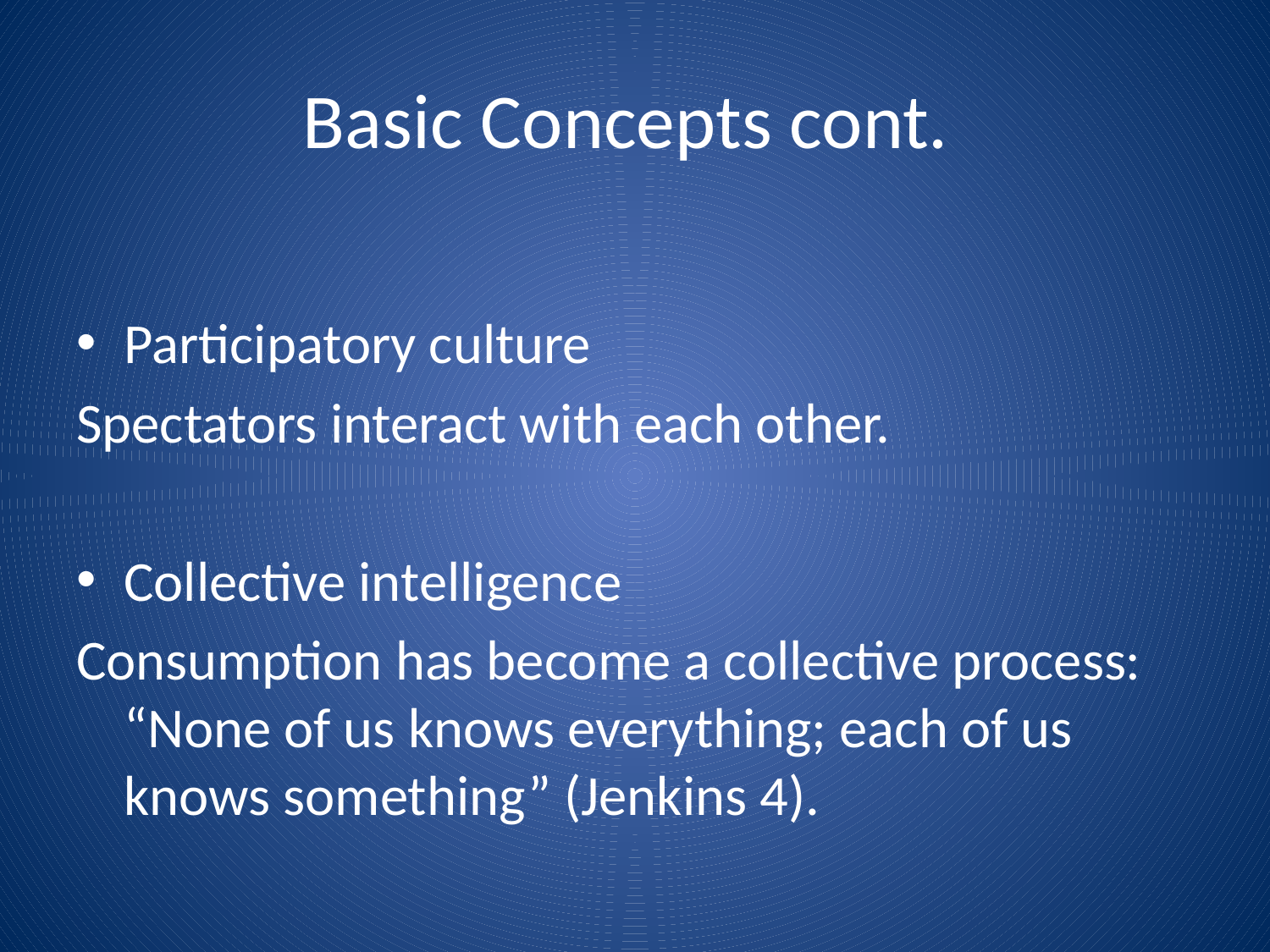

# Basic Concepts cont.

Participatory culture
Spectators interact with each other.

Collective intelligence
Consumption has become a collective process: “None of us knows everything; each of us knows something” (Jenkins 4).